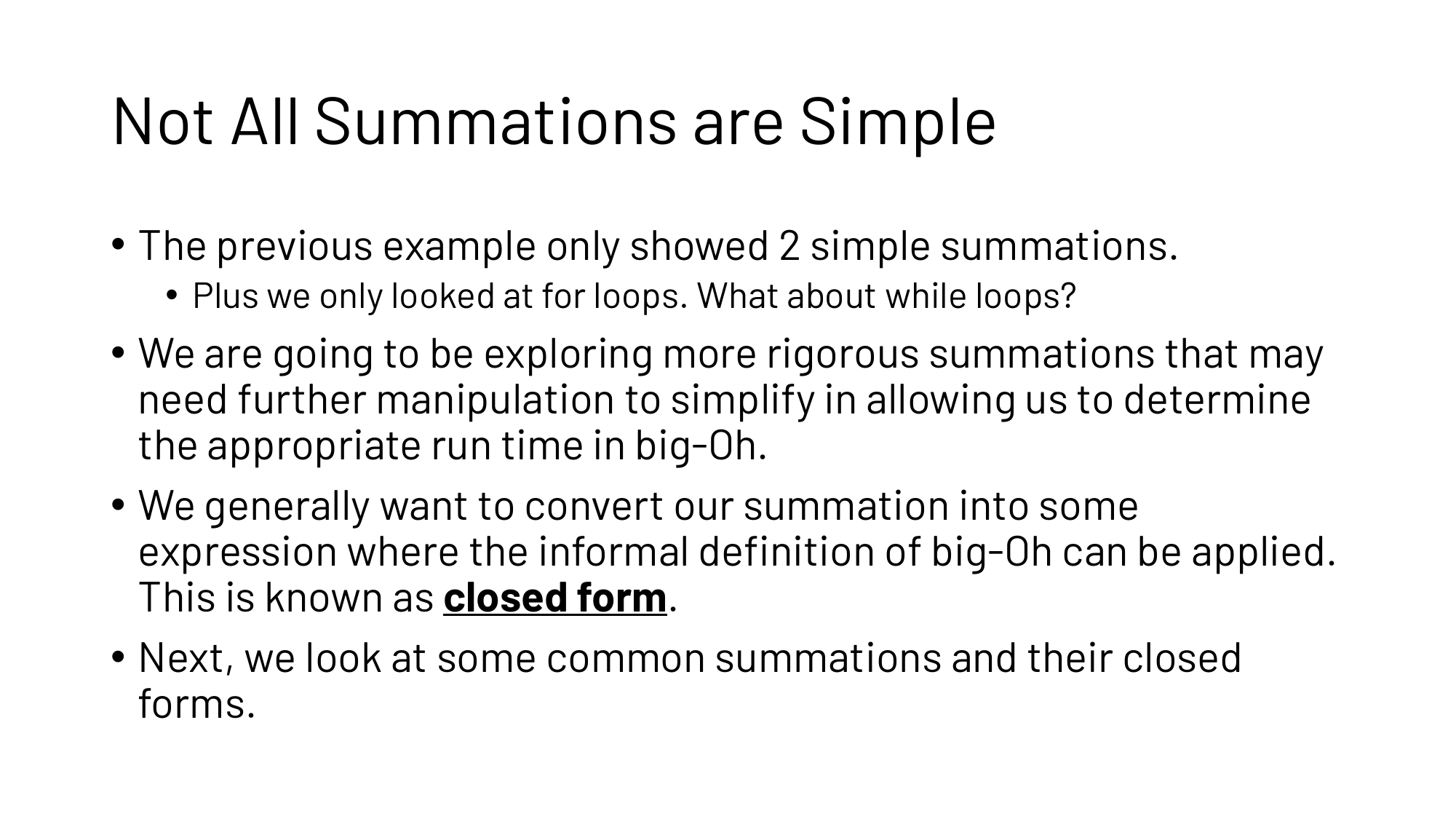

# Not All Summations are Simple
The previous example only showed 2 simple summations.
Plus we only looked at for loops. What about while loops?
We are going to be exploring more rigorous summations that may need further manipulation to simplify in allowing us to determine the appropriate run time in big-Oh.
We generally want to convert our summation into some expression where the informal definition of big-Oh can be applied. This is known as closed form.
Next, we look at some common summations and their closed forms.